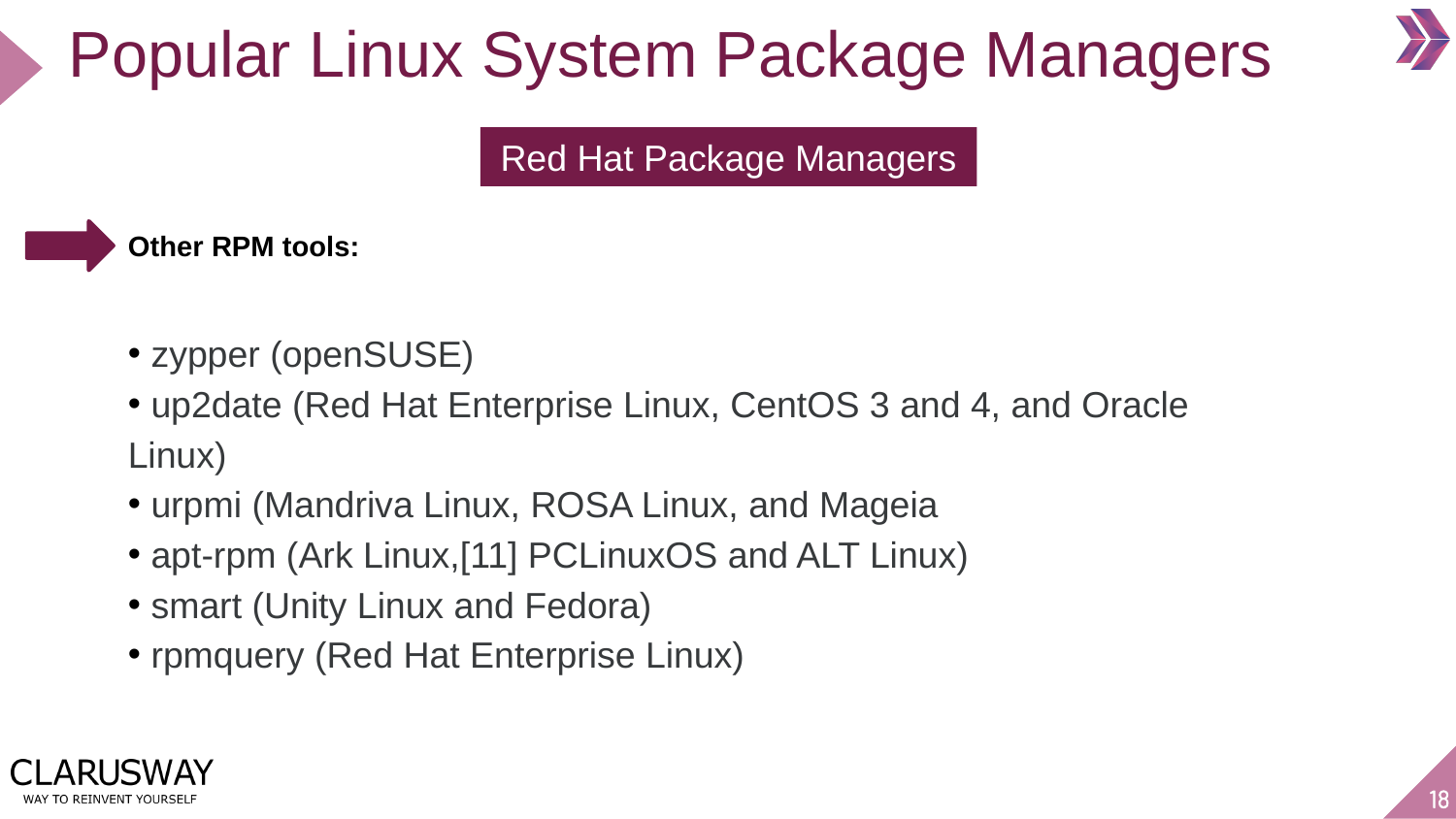

# Popular Linux System Package Managers
Red Hat Package Managers

Other RPM tools:
 zypper (openSUSE)
 up2date (Red Hat Enterprise Linux, CentOS 3 and 4, and Oracle Linux)
 urpmi (Mandriva Linux, ROSA Linux, and Mageia
 apt-rpm (Ark Linux,[11] PCLinuxOS and ALT Linux)
 smart (Unity Linux and Fedora)
 rpmquery (Red Hat Enterprise Linux)

18